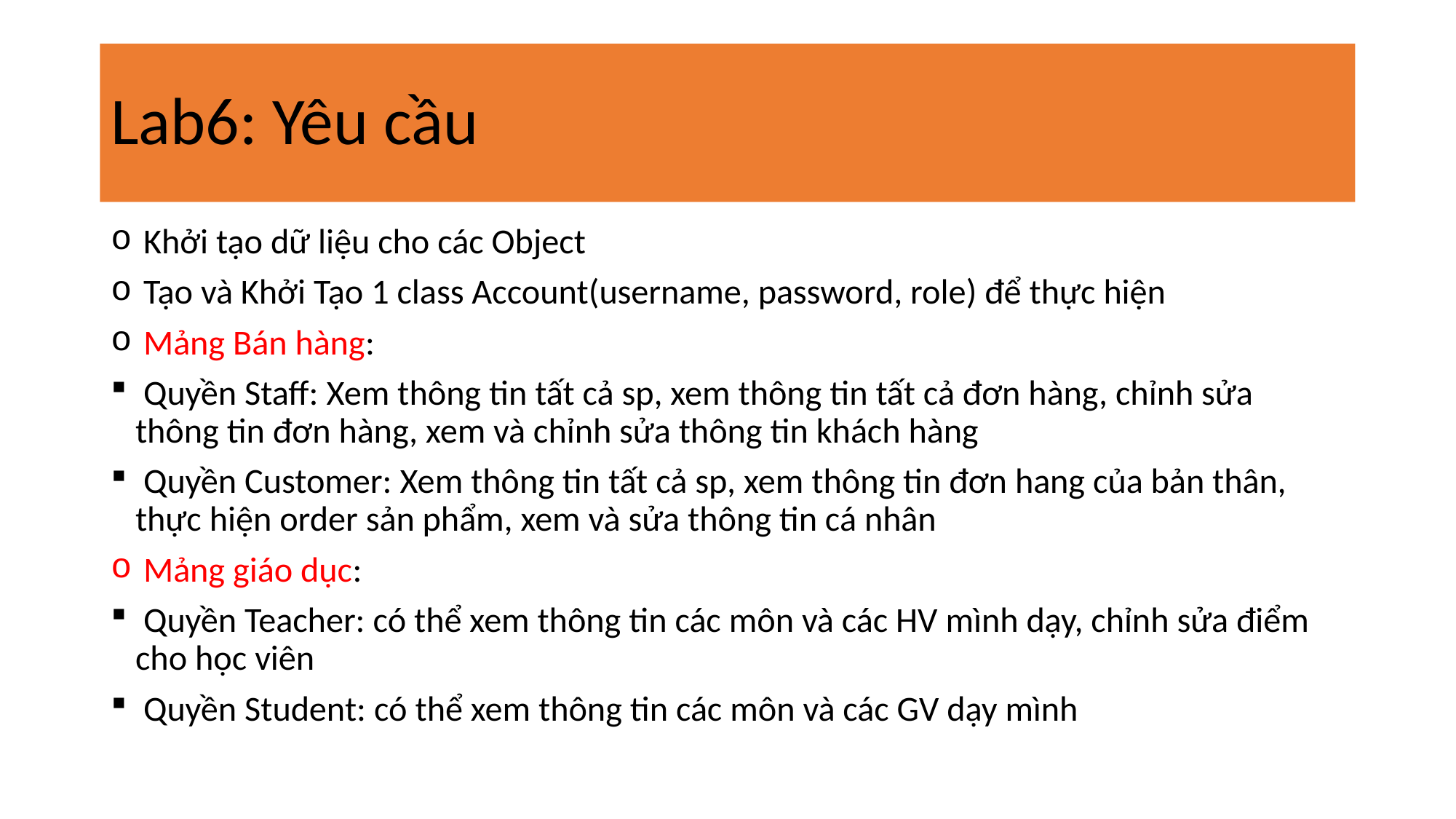

# Lab6: Yêu cầu
 Khởi tạo dữ liệu cho các Object
 Tạo và Khởi Tạo 1 class Account(username, password, role) để thực hiện
 Mảng Bán hàng:
 Quyền Staff: Xem thông tin tất cả sp, xem thông tin tất cả đơn hàng, chỉnh sửa thông tin đơn hàng, xem và chỉnh sửa thông tin khách hàng
 Quyền Customer: Xem thông tin tất cả sp, xem thông tin đơn hang của bản thân, thực hiện order sản phẩm, xem và sửa thông tin cá nhân
 Mảng giáo dục:
 Quyền Teacher: có thể xem thông tin các môn và các HV mình dạy, chỉnh sửa điểm cho học viên
 Quyền Student: có thể xem thông tin các môn và các GV dạy mình